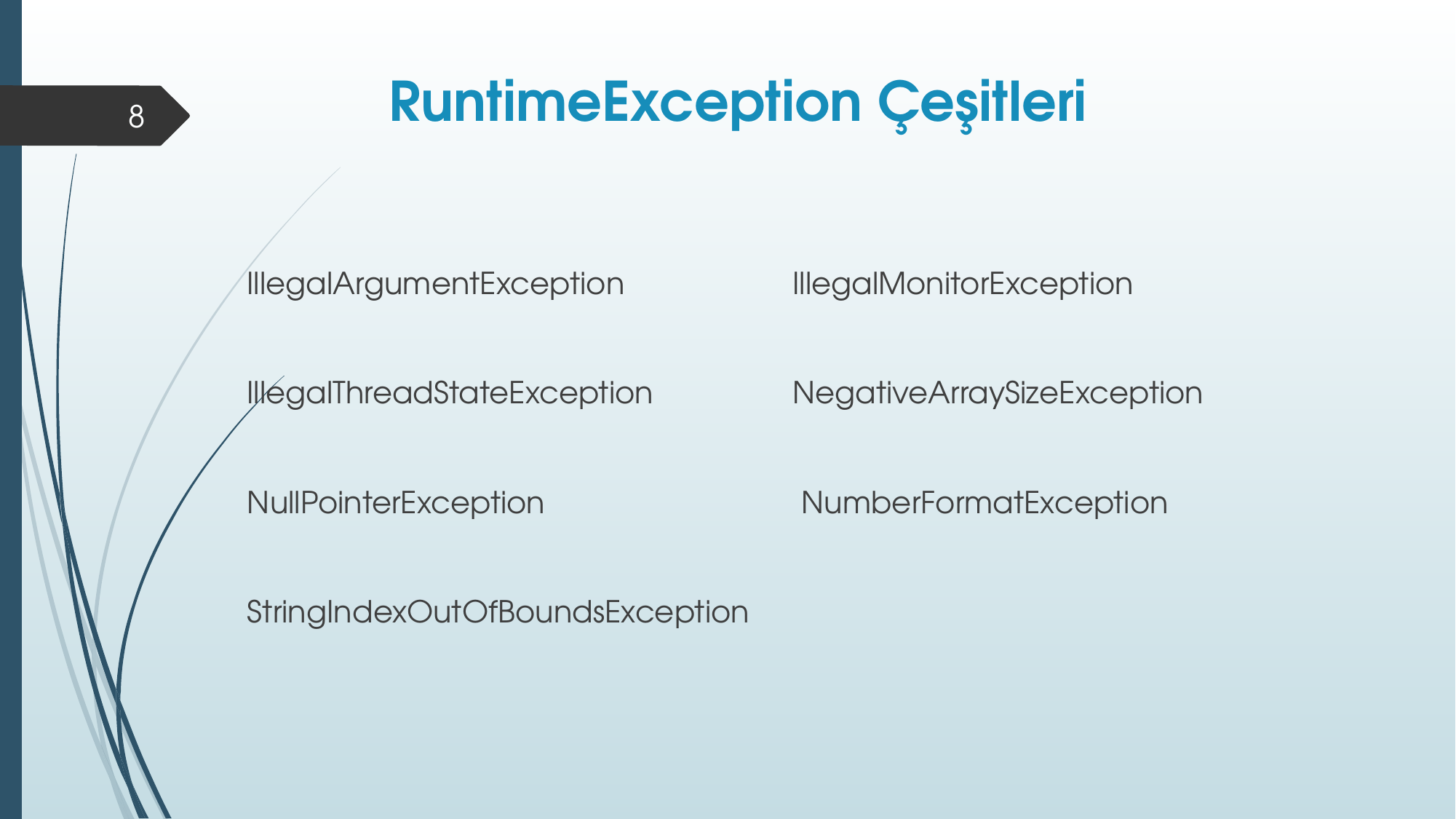

# RuntimeException Çeşitleri
8

	IllegalArgumentException		IllegalMonitorException

	IllegalThreadStateException		NegativeArraySizeException

	NullPointerException			 NumberFormatException

	StringIndexOutOfBoundsException